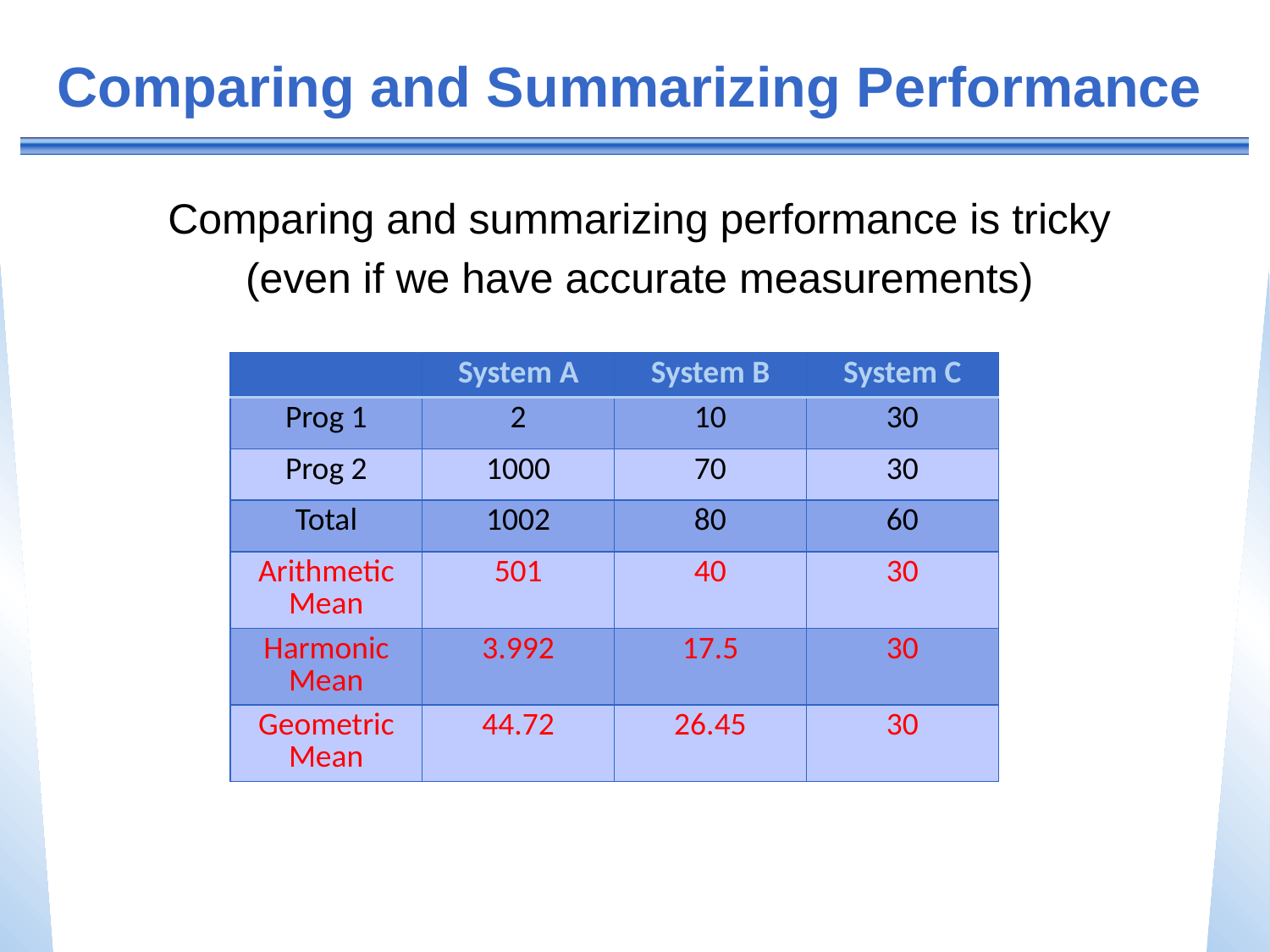

# Comparing and Summarizing Performance
Comparing and summarizing performance is tricky
(even if we have accurate measurements)

|  | System A | System B | System C |
| --- | --- | --- | --- |
| Prog 1 | 2 | 10 | 30 |
| Prog 2 | 1000 | 70 | 30 |
| Total | 1002 | 80 | 60 |
| Arithmetic Mean | 501 | 40 | 30 |
| Harmonic Mean | 3.992 | 17.5 | 30 |
| Geometric Mean | 44.72 | 26.45 | 30 |